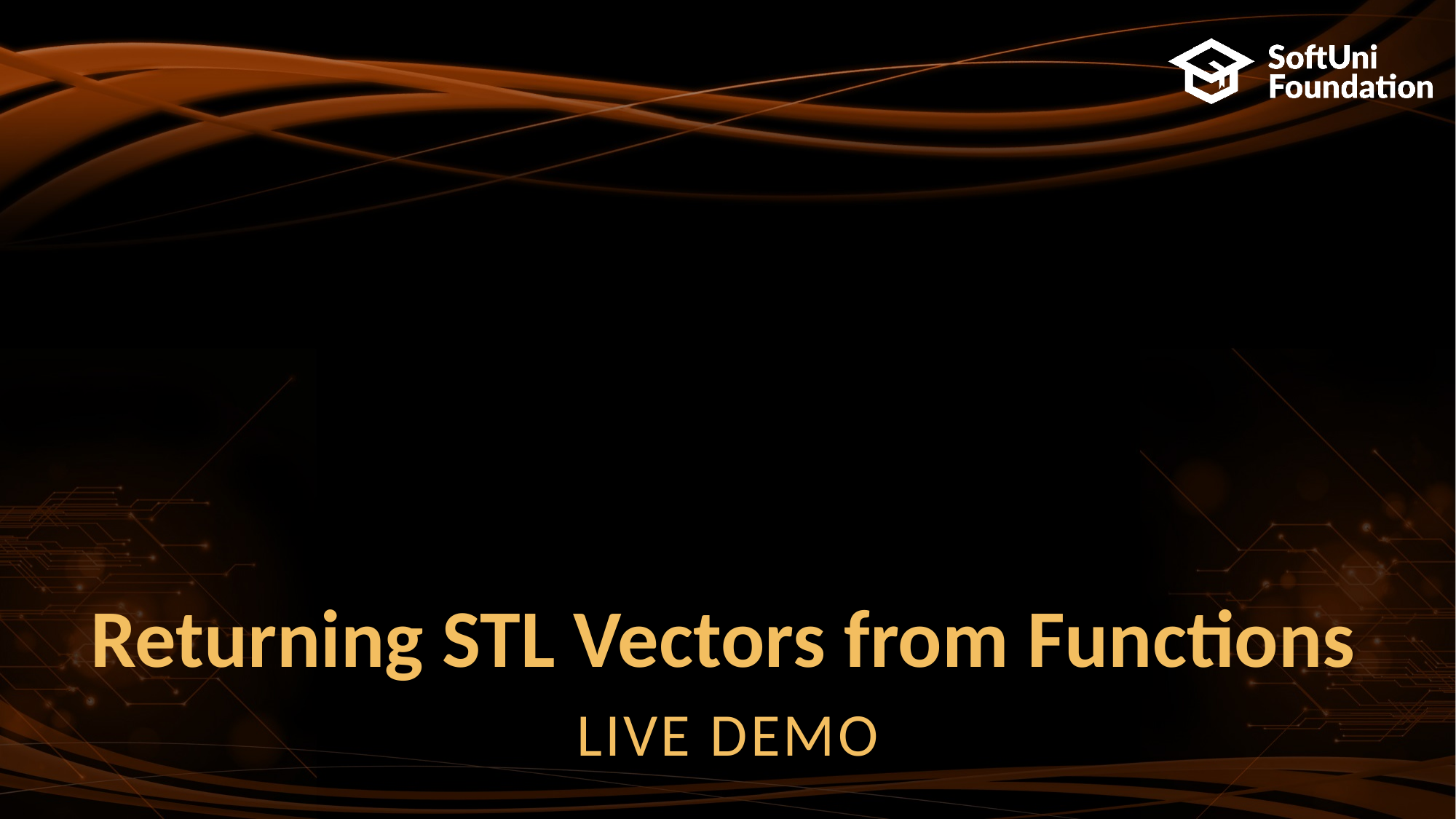

# Returning STL Vectors from Functions
LIVE DEMO